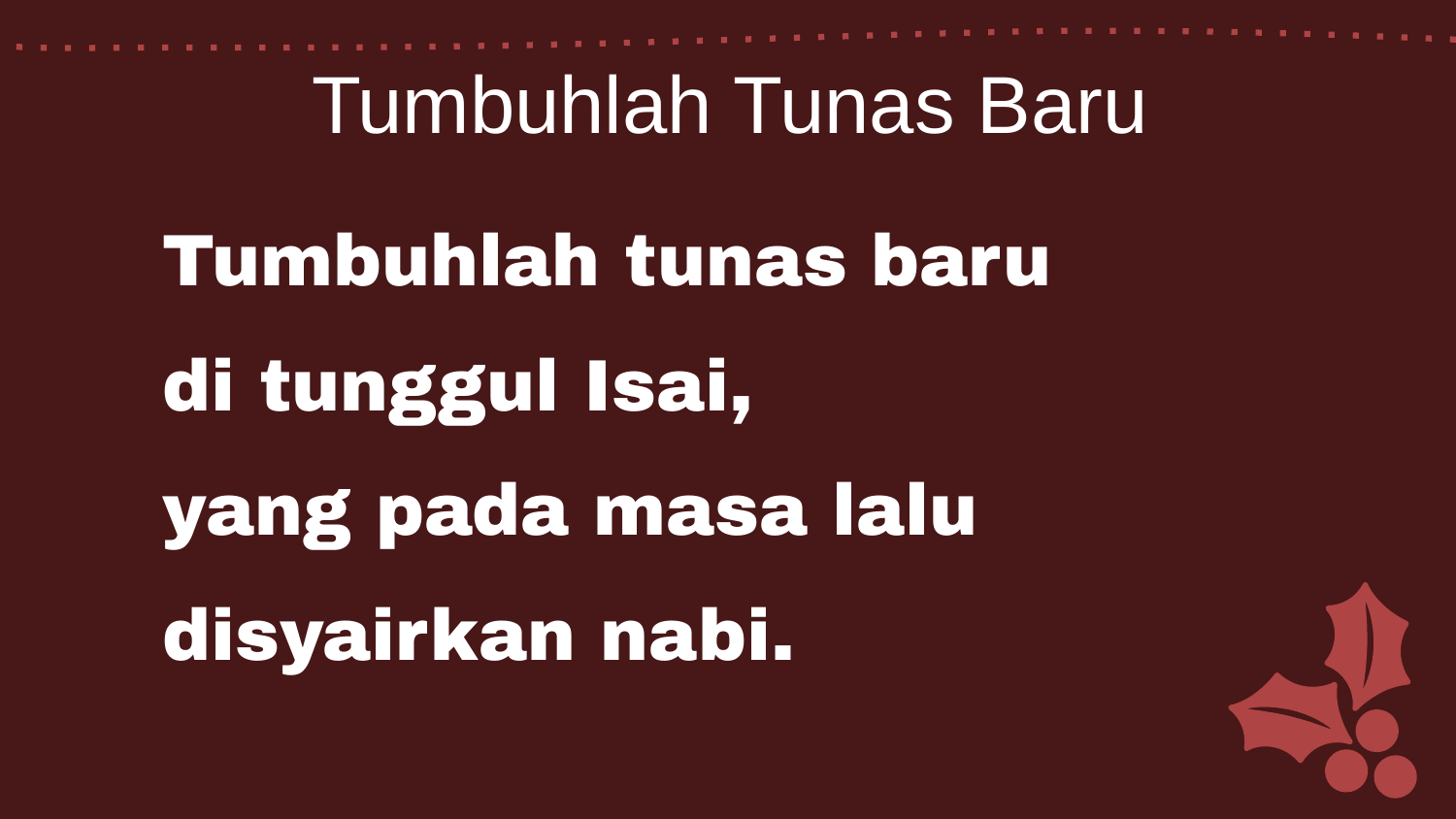

Tumbuhlah Tunas Baru
Tumbuhlah tunas baru
di tunggul Isai,
yang pada masa lalu
disyairkan nabi.